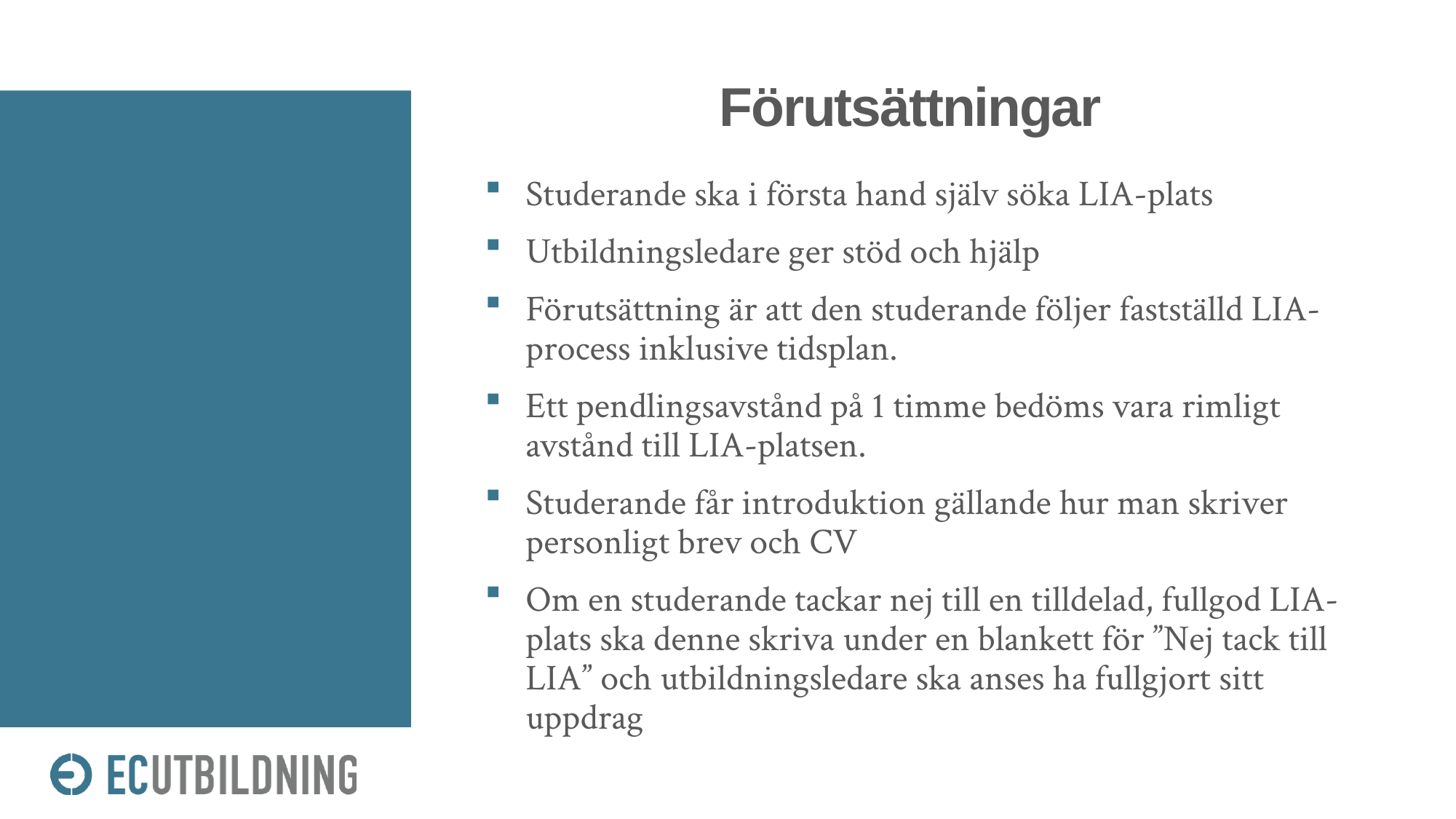

Förutsättningar
Studerande ska i första hand själv söka LIA-plats
Utbildningsledare ger stöd och hjälp
Förutsättning är att den studerande följer fastställd LIA-process inklusive tidsplan.
Ett pendlingsavstånd på 1 timme bedöms vara rimligt avstånd till LIA-platsen.
Studerande får introduktion gällande hur man skriver personligt brev och CV
Om en studerande tackar nej till en tilldelad, fullgod LIA-plats ska denne skriva under en blankett för ”Nej tack till LIA” och utbildningsledare ska anses ha fullgjort sitt uppdrag